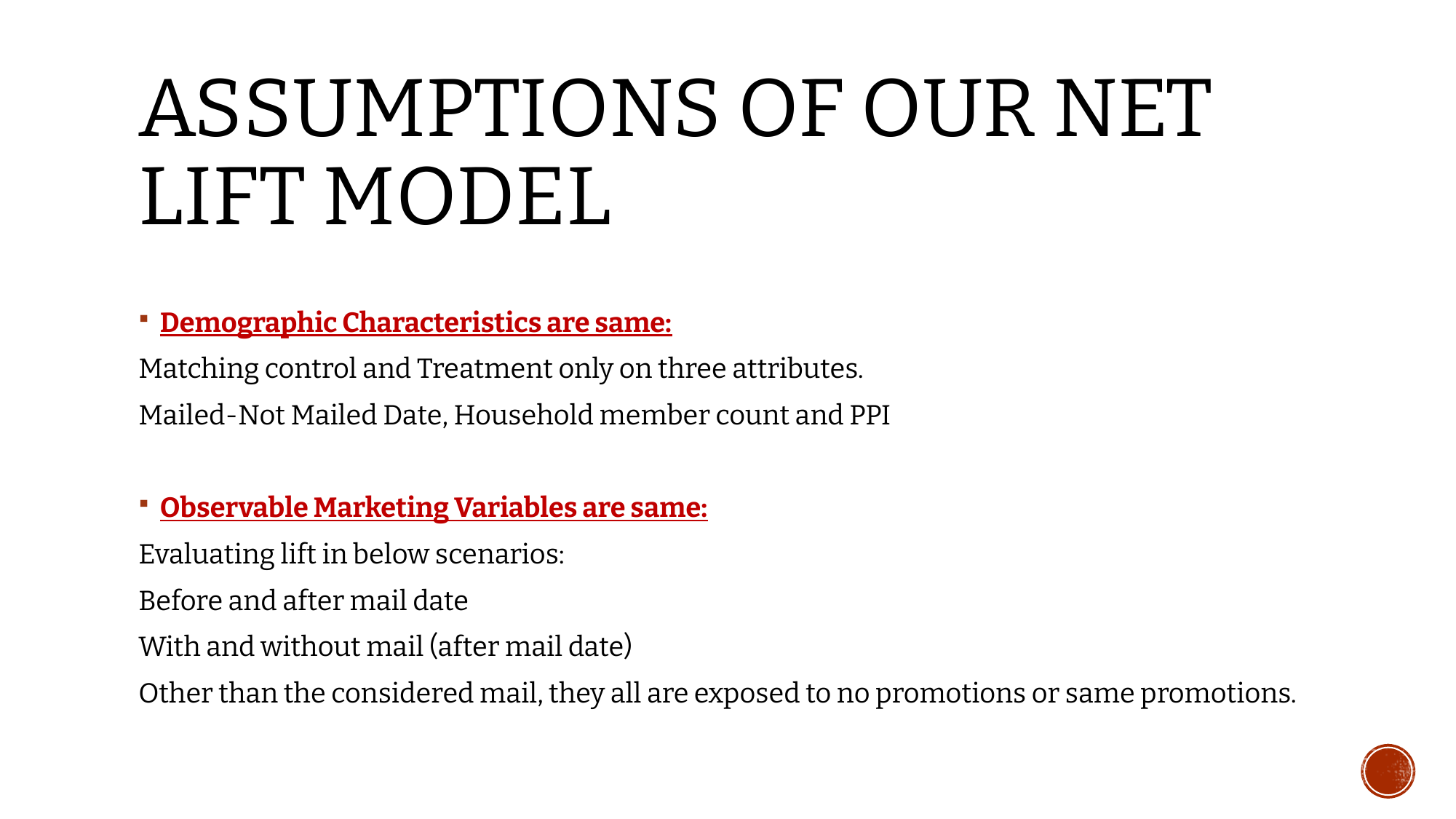

# Assumptions of OUR Net Lift Model

Demographic Characteristics are same:
Matching control and Treatment only on three attributes.
Mailed-Not Mailed Date, Household member count and PPI

Observable Marketing Variables are same:
Evaluating lift in below scenarios:
Before and after mail date
With and without mail (after mail date)
Other than the considered mail, they all are exposed to no promotions or same promotions.